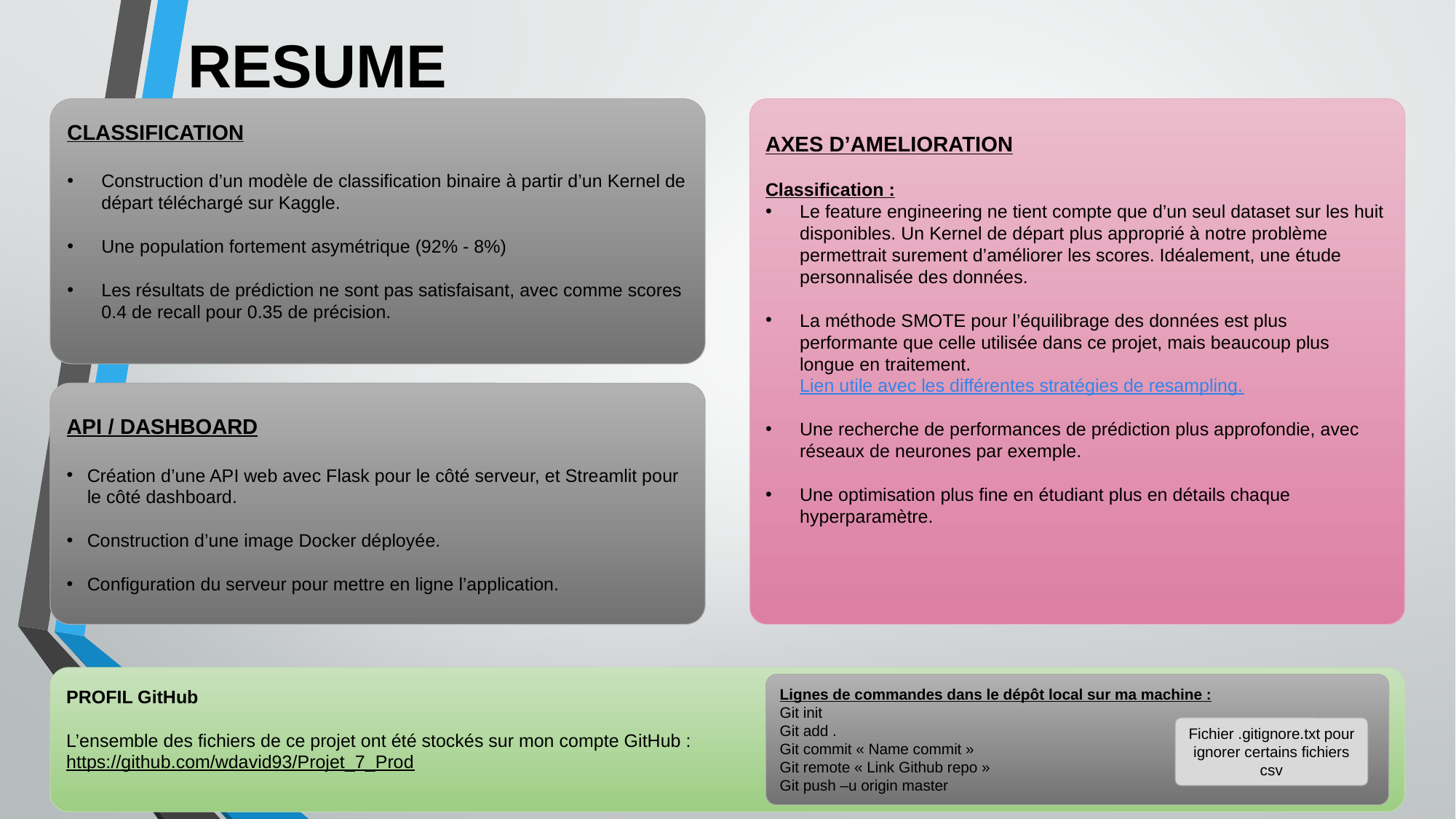

# RESUME
CLASSIFICATION

Construction d’un modèle de classification binaire à partir d’un Kernel de départ téléchargé sur Kaggle.

Une population fortement asymétrique (92% - 8%)

Les résultats de prédiction ne sont pas satisfaisant, avec comme scores 0.4 de recall pour 0.35 de précision.

AXES D’AMELIORATION

Classification :
Le feature engineering ne tient compte que d’un seul dataset sur les huit disponibles. Un Kernel de départ plus approprié à notre problème permettrait surement d’améliorer les scores. Idéalement, une étude personnalisée des données.

La méthode SMOTE pour l’équilibrage des données est plus performante que celle utilisée dans ce projet, mais beaucoup plus longue en traitement. Lien utile avec les différentes stratégies de resampling.

Une recherche de performances de prédiction plus approfondie, avec réseaux de neurones par exemple.

Une optimisation plus fine en étudiant plus en détails chaque hyperparamètre.

API / DASHBOARD

Création d’une API web avec Flask pour le côté serveur, et Streamlit pour le côté dashboard.

Construction d’une image Docker déployée.

Configuration du serveur pour mettre en ligne l’application.
PROFIL GitHub

L’ensemble des fichiers de ce projet ont été stockés sur mon compte GitHub :
https://github.com/wdavid93/Projet_7_Prod

Lignes de commandes dans le dépôt local sur ma machine :
Git init
Git add .
Git commit « Name commit »
Git remote « Link Github repo »
Git push –u origin master
Fichier .gitignore.txt pour ignorer certains fichiers csv